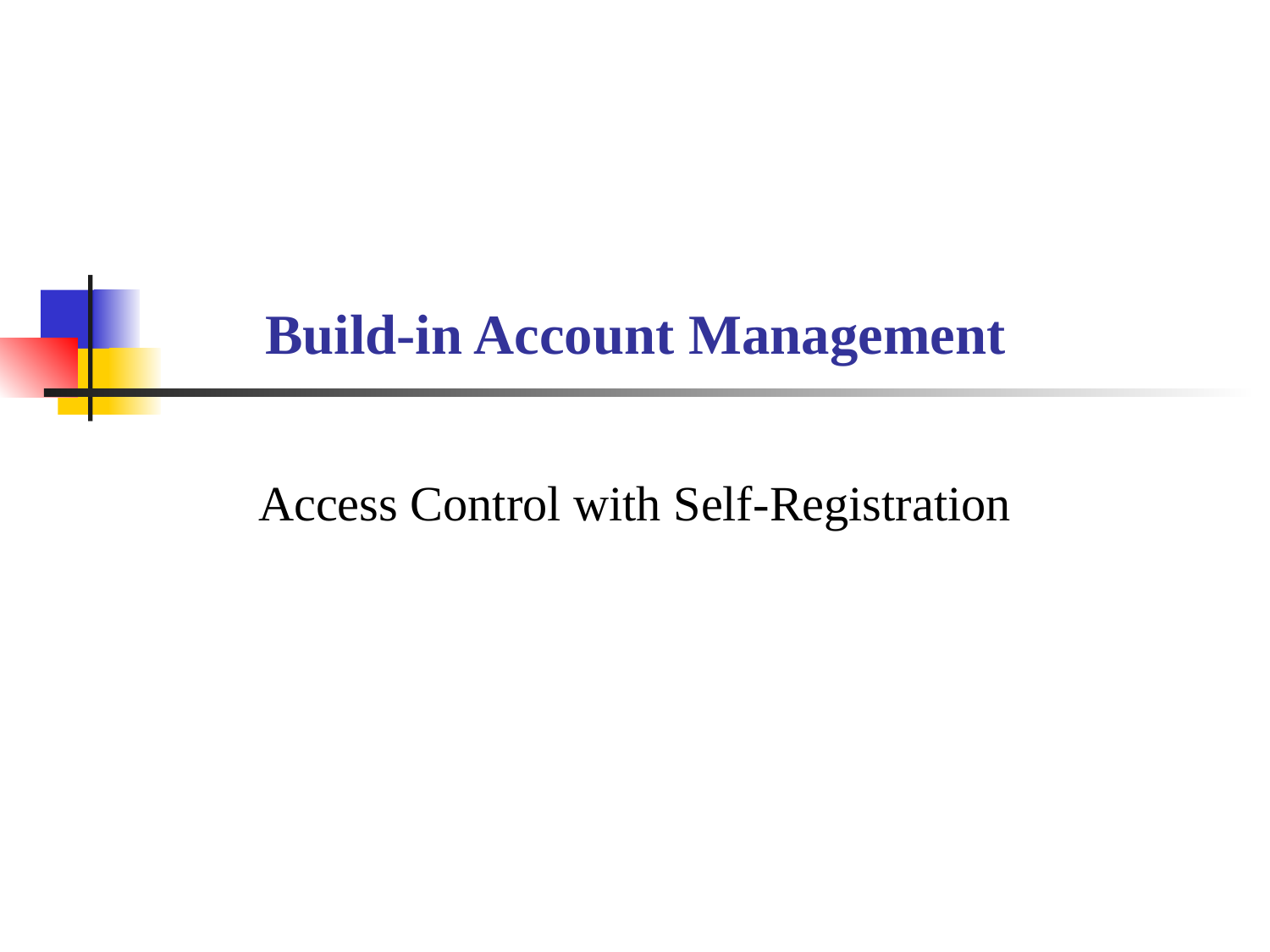

# Build-in Account Management
Access Control with Self-Registration